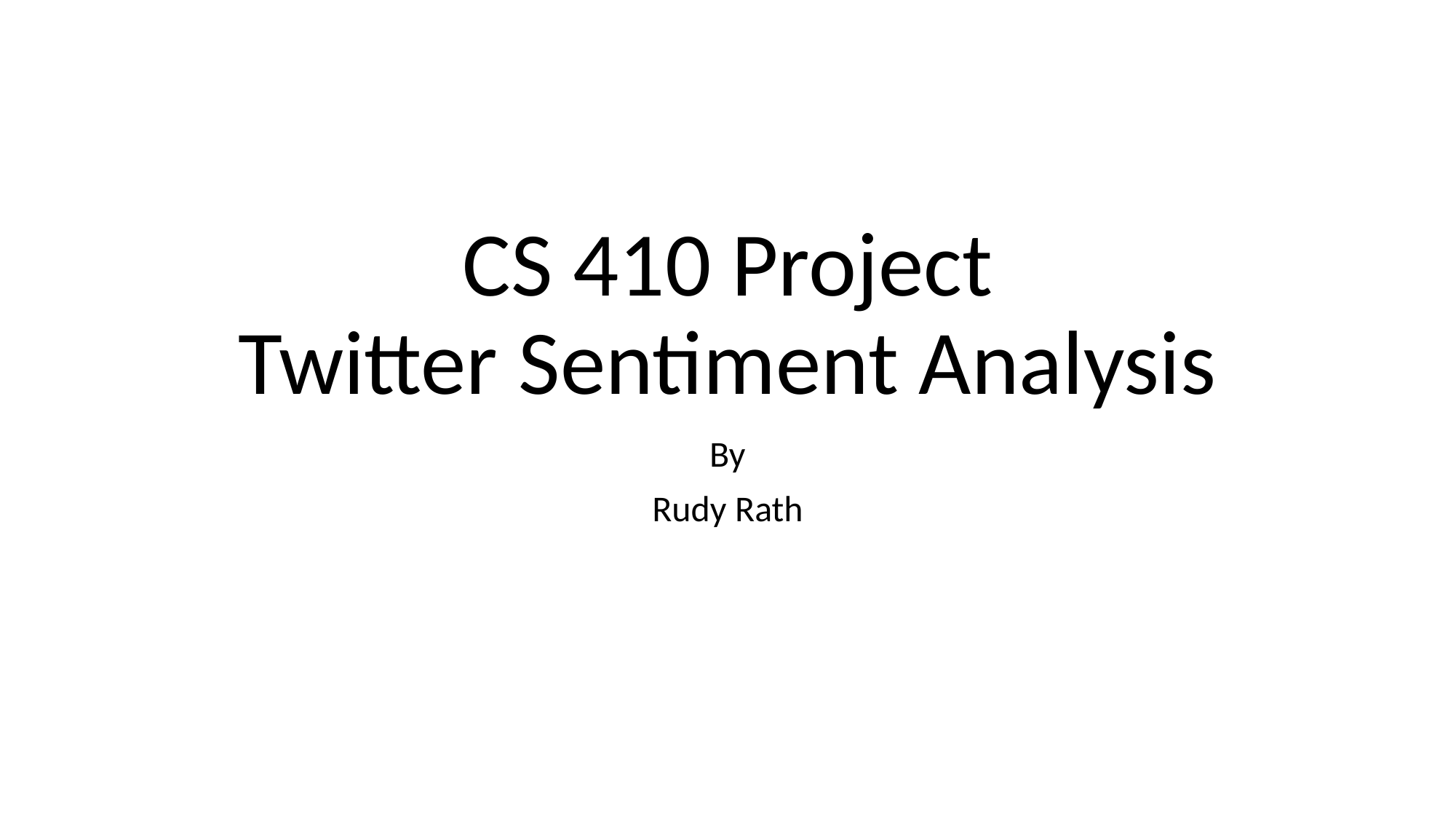

# CS 410 Project Twitter Sentiment Analysis
By
Rudy Rath